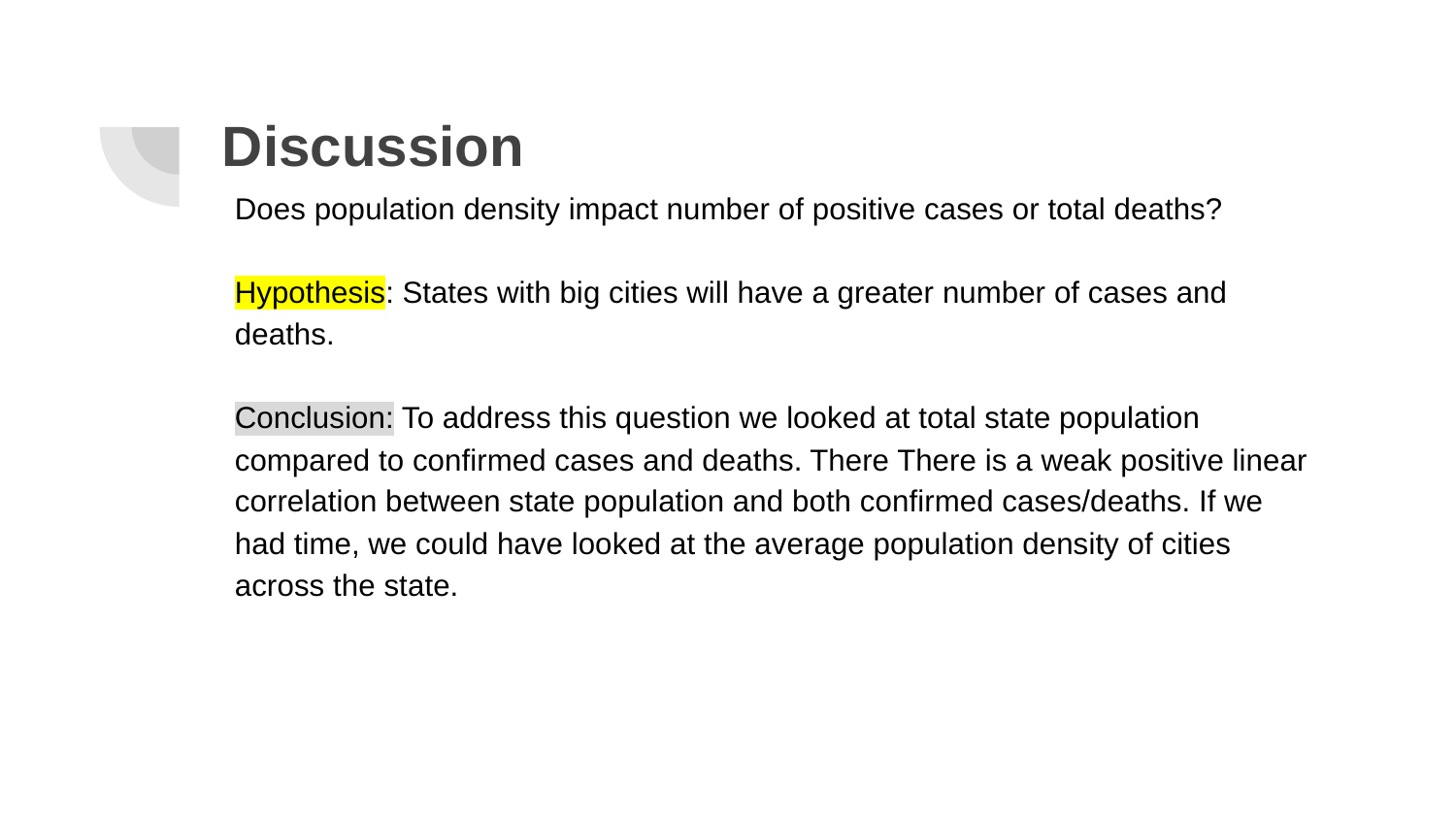

# Discussion
Does population density impact number of positive cases or total deaths?

Hypothesis: States with big cities will have a greater number of cases and deaths.

Conclusion: To address this question we looked at total state population compared to confirmed cases and deaths. There There is a weak positive linear correlation between state population and both confirmed cases/deaths. If we had time, we could have looked at the average population density of cities across the state.